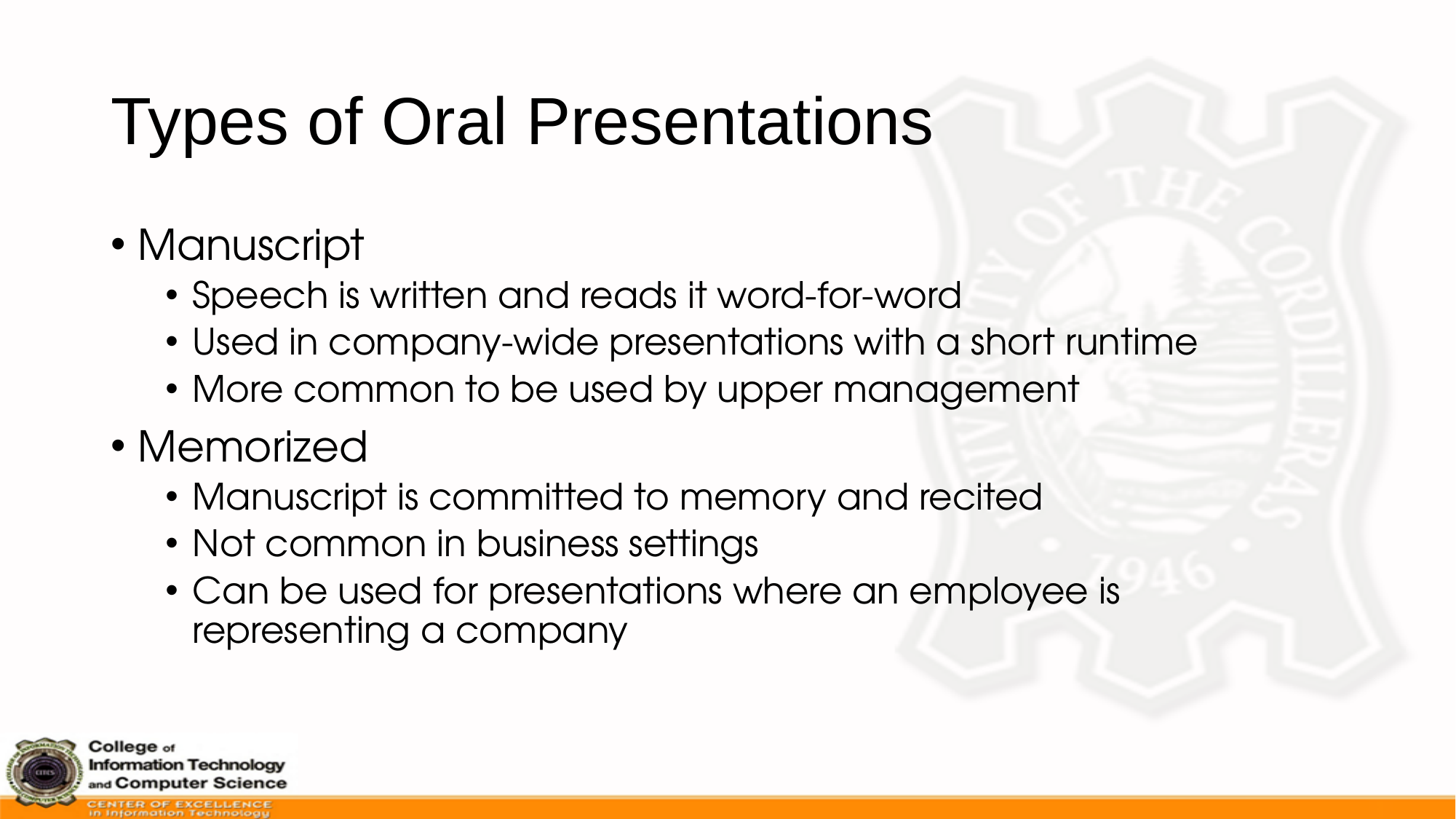

# Types of Oral Presentations
Manuscript
Speech is written and reads it word-for-word
Used in company-wide presentations with a short runtime
More common to be used by upper management
Memorized
Manuscript is committed to memory and recited
Not common in business settings
Can be used for presentations where an employee is representing a company